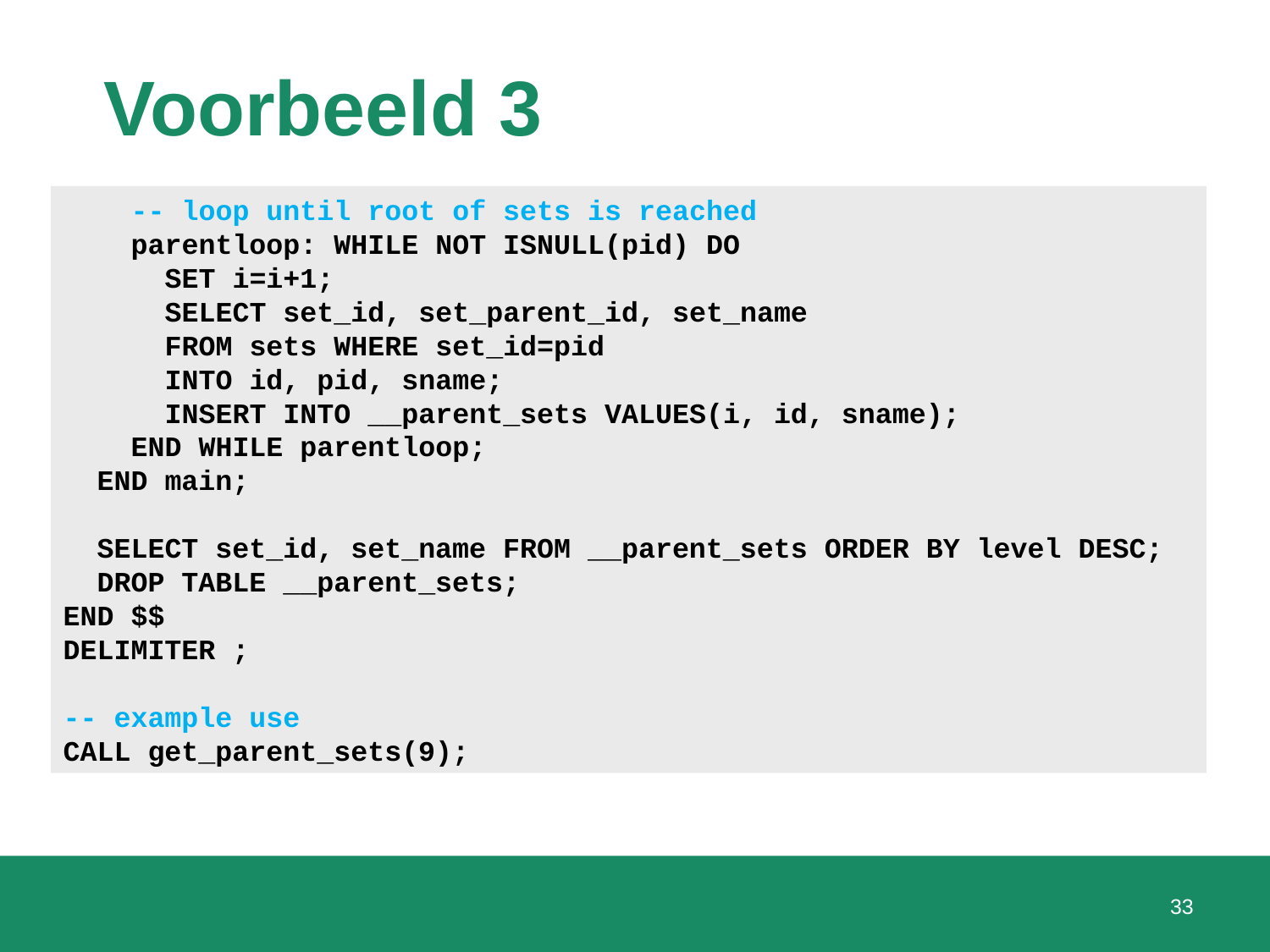

# Voorbeeld 3
    -- loop until root of sets is reached
    parentloop: WHILE NOT ISNULL(pid) DO
      SET i=i+1;
      SELECT set_id, set_parent_id, set_name
      FROM sets WHERE set_id=pid
      INTO id, pid, sname;
      INSERT INTO __parent_sets VALUES(i, id, sname);
    END WHILE parentloop;
  END main;

  SELECT set_id, set_name FROM __parent_sets ORDER BY level DESC;
  DROP TABLE __parent_sets;
END $$
DELIMITER ;

-- example use
CALL get_parent_sets(9);
33